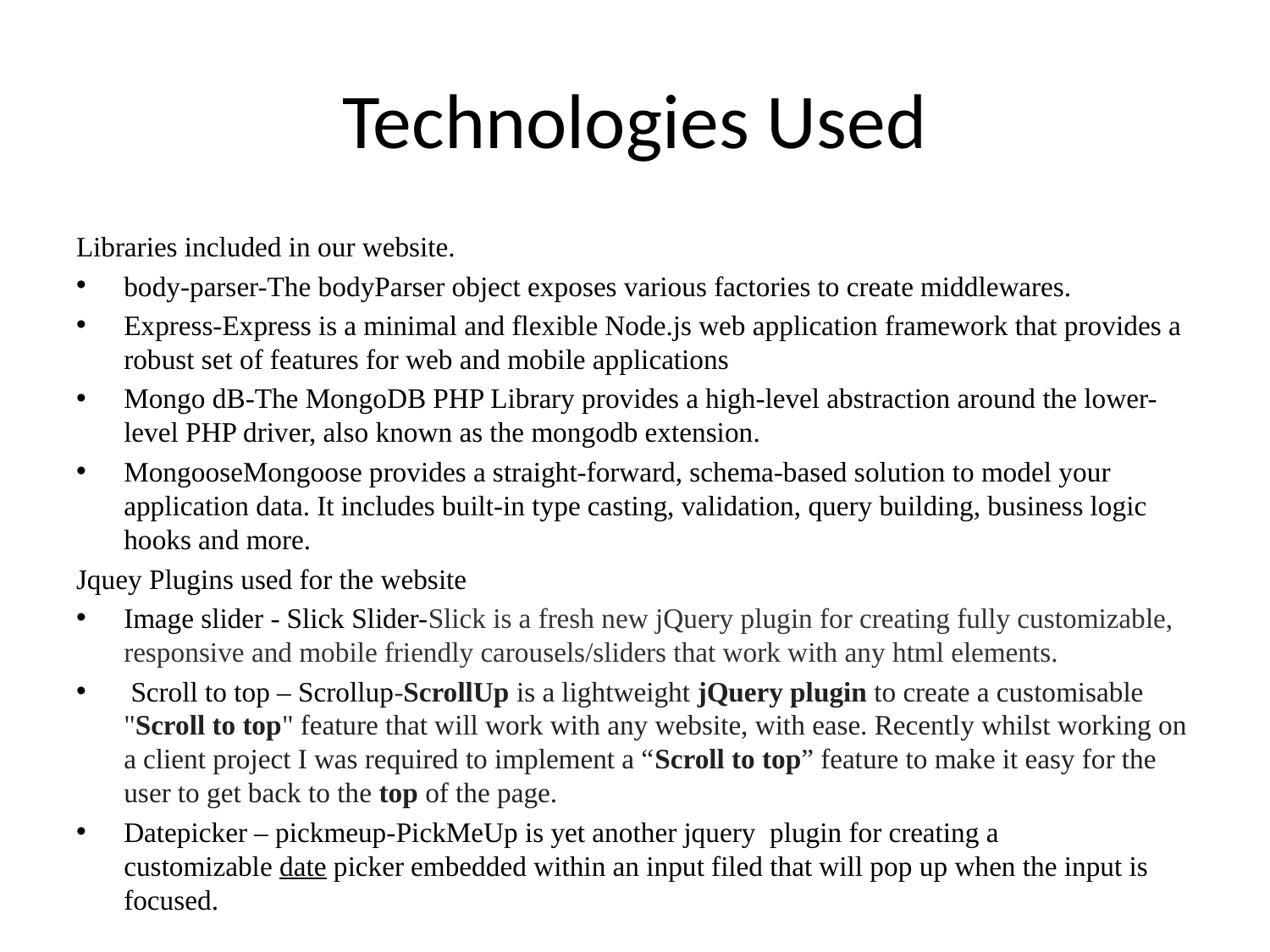

# Technologies Used
Libraries included in our website.
body-parser-The bodyParser object exposes various factories to create middlewares.
Express-Express is a minimal and flexible Node.js web application framework that provides a robust set of features for web and mobile applications
Mongo dB-The MongoDB PHP Library provides a high-level abstraction around the lower-level PHP driver, also known as the mongodb extension.
MongooseMongoose provides a straight-forward, schema-based solution to model your application data. It includes built-in type casting, validation, query building, business logic hooks and more.
Jquey Plugins used for the website
Image slider - Slick Slider-Slick is a fresh new jQuery plugin for creating fully customizable, responsive and mobile friendly carousels/sliders that work with any html elements.
 Scroll to top – Scrollup-ScrollUp is a lightweight jQuery plugin to create a customisable "Scroll to top" feature that will work with any website, with ease. Recently whilst working on a client project I was required to implement a “Scroll to top” feature to make it easy for the user to get back to the top of the page.
Datepicker – pickmeup-PickMeUp is yet another jquery  plugin for creating a customizable date picker embedded within an input filed that will pop up when the input is focused.